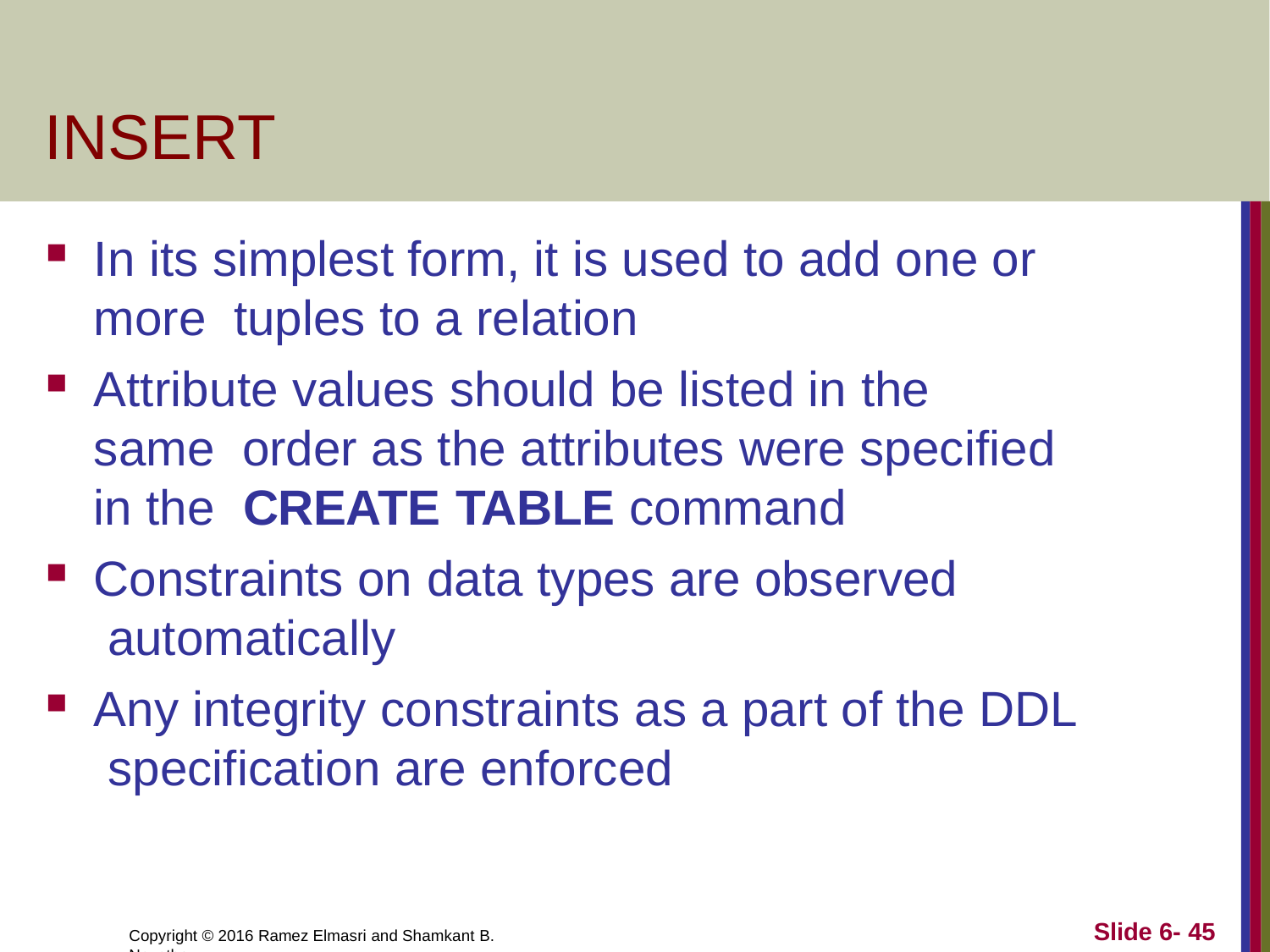

# INSERT
In its simplest form, it is used to add one or more  tuples to a relation
Attribute values should be listed in the same  order as the attributes were specified in the  CREATE TABLE command
Constraints on data types are observed  automatically
Any integrity constraints as a part of the DDL  specification are enforced
Slide 6- 45
Copyright © 2016 Ramez Elmasri and Shamkant B. Navathe